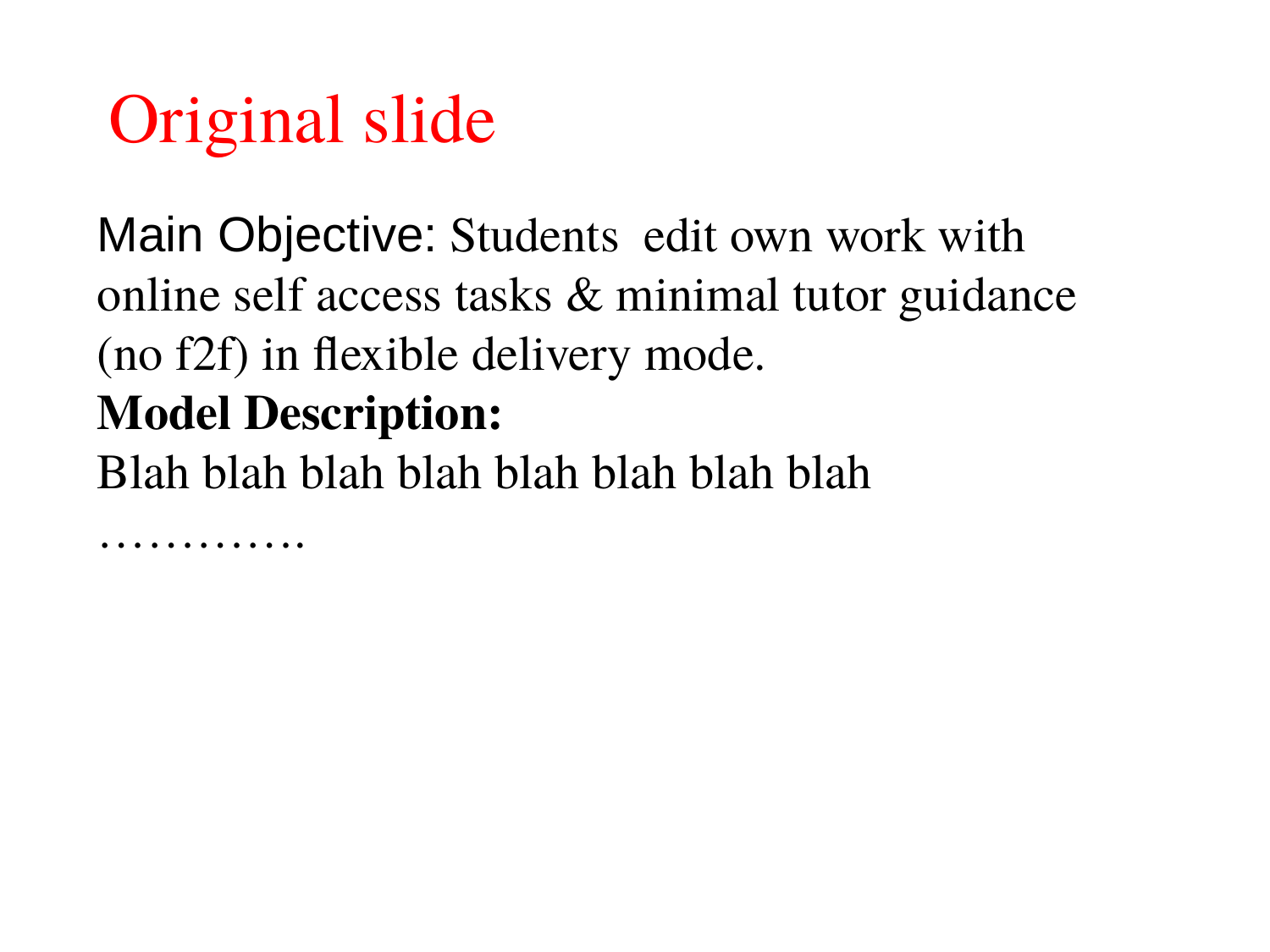

Original slide
Main Objective: Students  edit own work with online self access tasks & minimal tutor guidance (no f2f) in flexible delivery mode.
Model Description:
Blah blah blah blah blah blah blah blah ………….